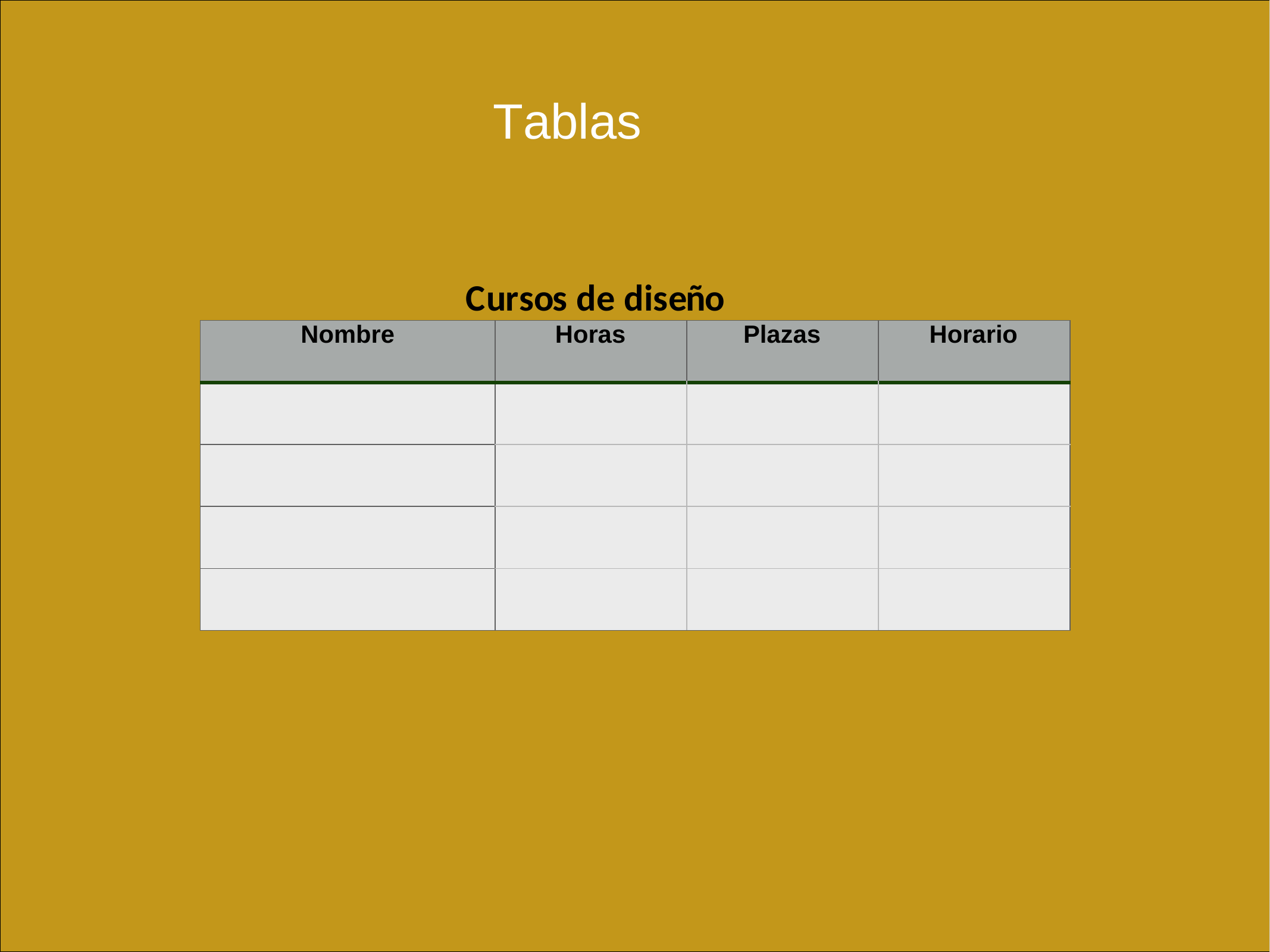

# Tablas
Cursos de diseño gráfico
| Nombre | Horas | Plazas | Horario |
| --- | --- | --- | --- |
|  |  |  |  |
|  |  |  |  |
|  |  |  |  |
|  |  |  |  |